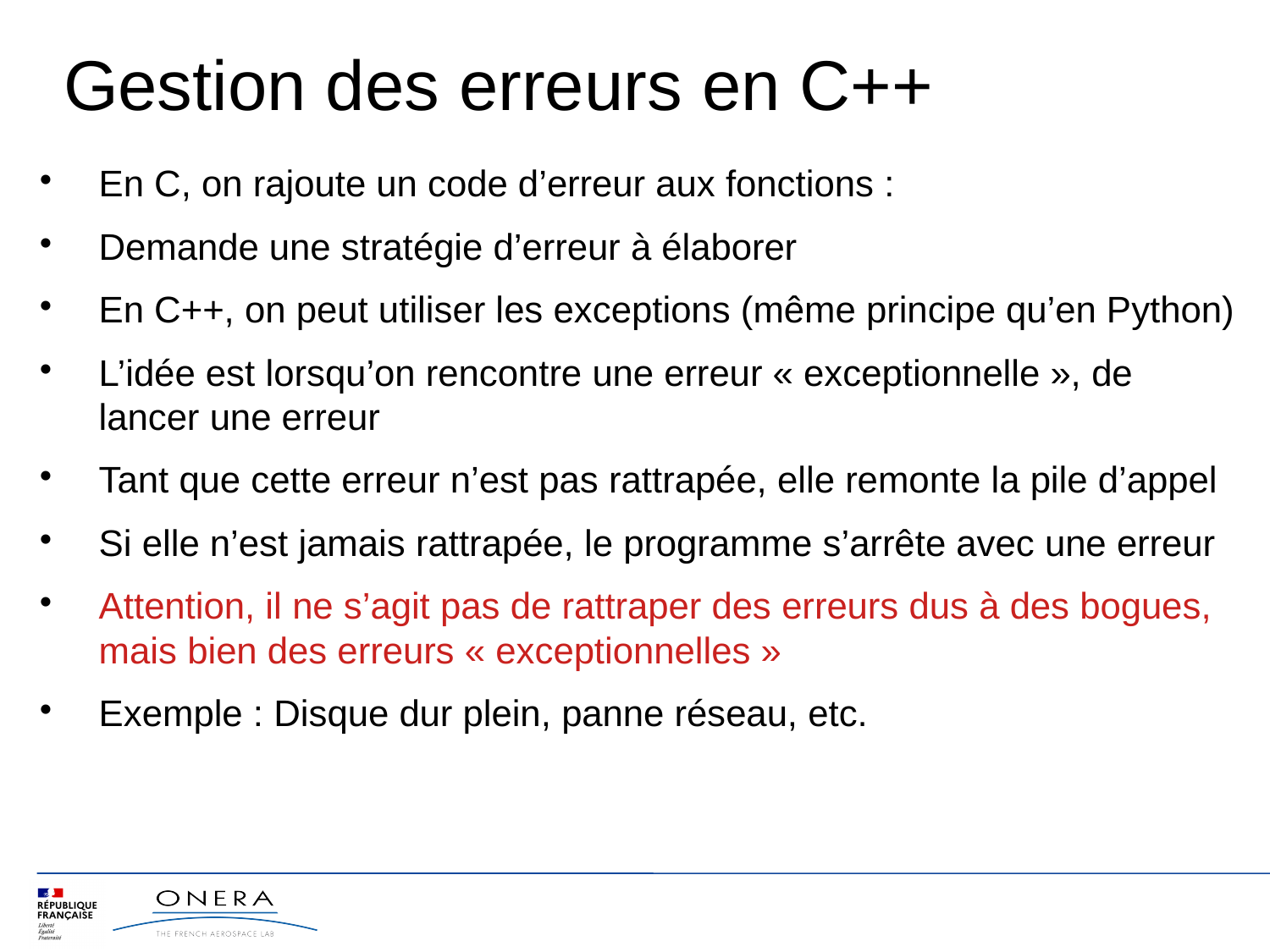

Gestion des erreurs en C++
En C, on rajoute un code d’erreur aux fonctions :
Demande une stratégie d’erreur à élaborer
En C++, on peut utiliser les exceptions (même principe qu’en Python)
L’idée est lorsqu’on rencontre une erreur « exceptionnelle », de lancer une erreur
Tant que cette erreur n’est pas rattrapée, elle remonte la pile d’appel
Si elle n’est jamais rattrapée, le programme s’arrête avec une erreur
Attention, il ne s’agit pas de rattraper des erreurs dus à des bogues, mais bien des erreurs « exceptionnelles »
Exemple : Disque dur plein, panne réseau, etc.